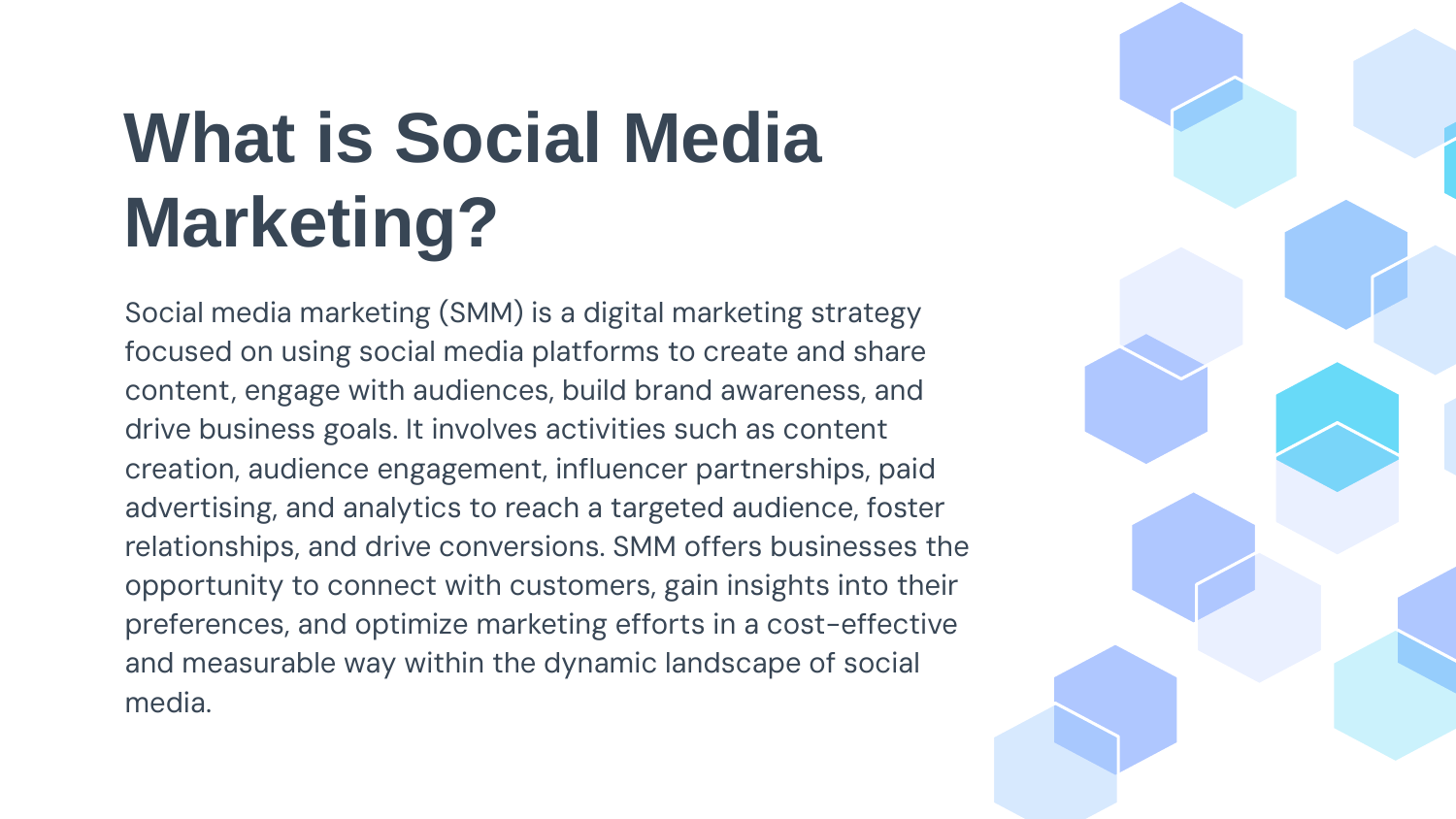

# What is Social Media Marketing?
Social media marketing (SMM) is a digital marketing strategy focused on using social media platforms to create and share content, engage with audiences, build brand awareness, and drive business goals. It involves activities such as content creation, audience engagement, influencer partnerships, paid advertising, and analytics to reach a targeted audience, foster relationships, and drive conversions. SMM offers businesses the opportunity to connect with customers, gain insights into their preferences, and optimize marketing efforts in a cost-effective and measurable way within the dynamic landscape of social media.